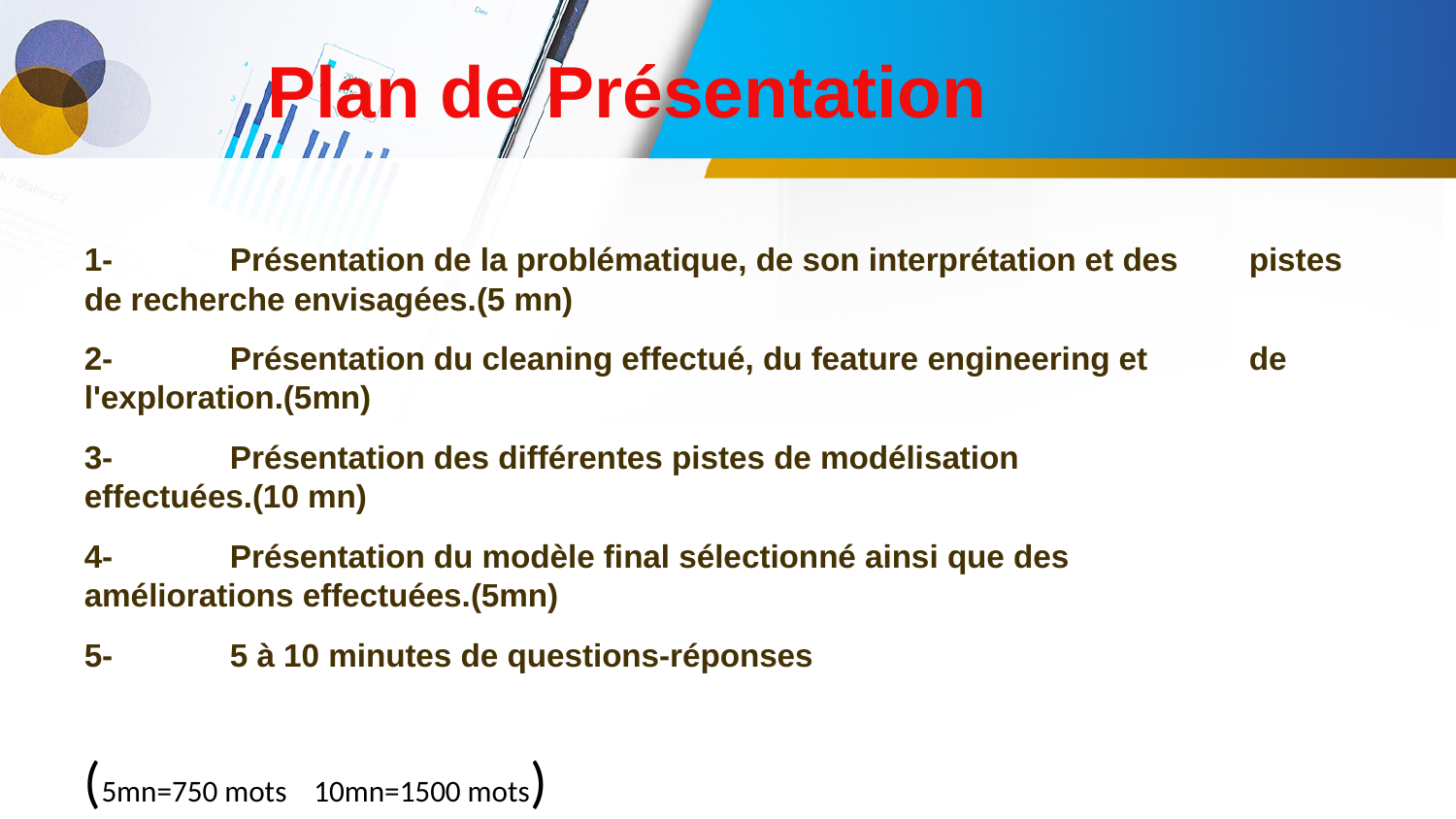

# Plan de Présentation
1- 	Présentation de la problématique, de son interprétation et des 	pistes de recherche envisagées.(5 mn)
2- 	Présentation du cleaning effectué, du feature engineering et  	de l'exploration.(5mn)
3-  	Présentation des différentes pistes de modélisation      		effectuées.(10 mn)
4-  	Présentation du modèle final sélectionné ainsi que des 		améliorations effectuées.(5mn)
5-    	5 à 10 minutes de questions-réponses

(5mn=750 mots    10mn=1500 mots)